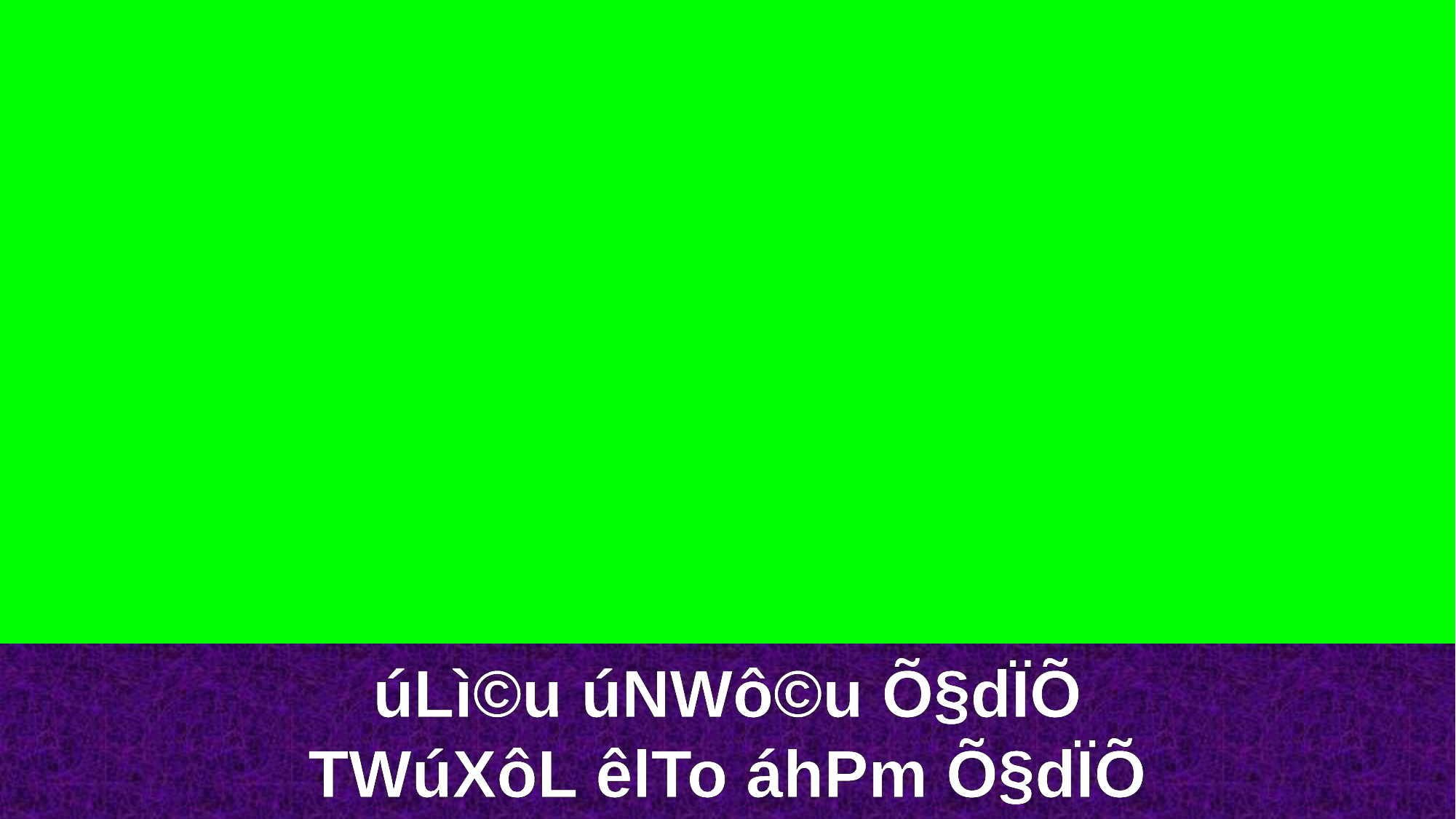

úLì©u úNWô©u Õ§dÏÕ
TWúXôL êlTo áhPm Õ§dÏÕ